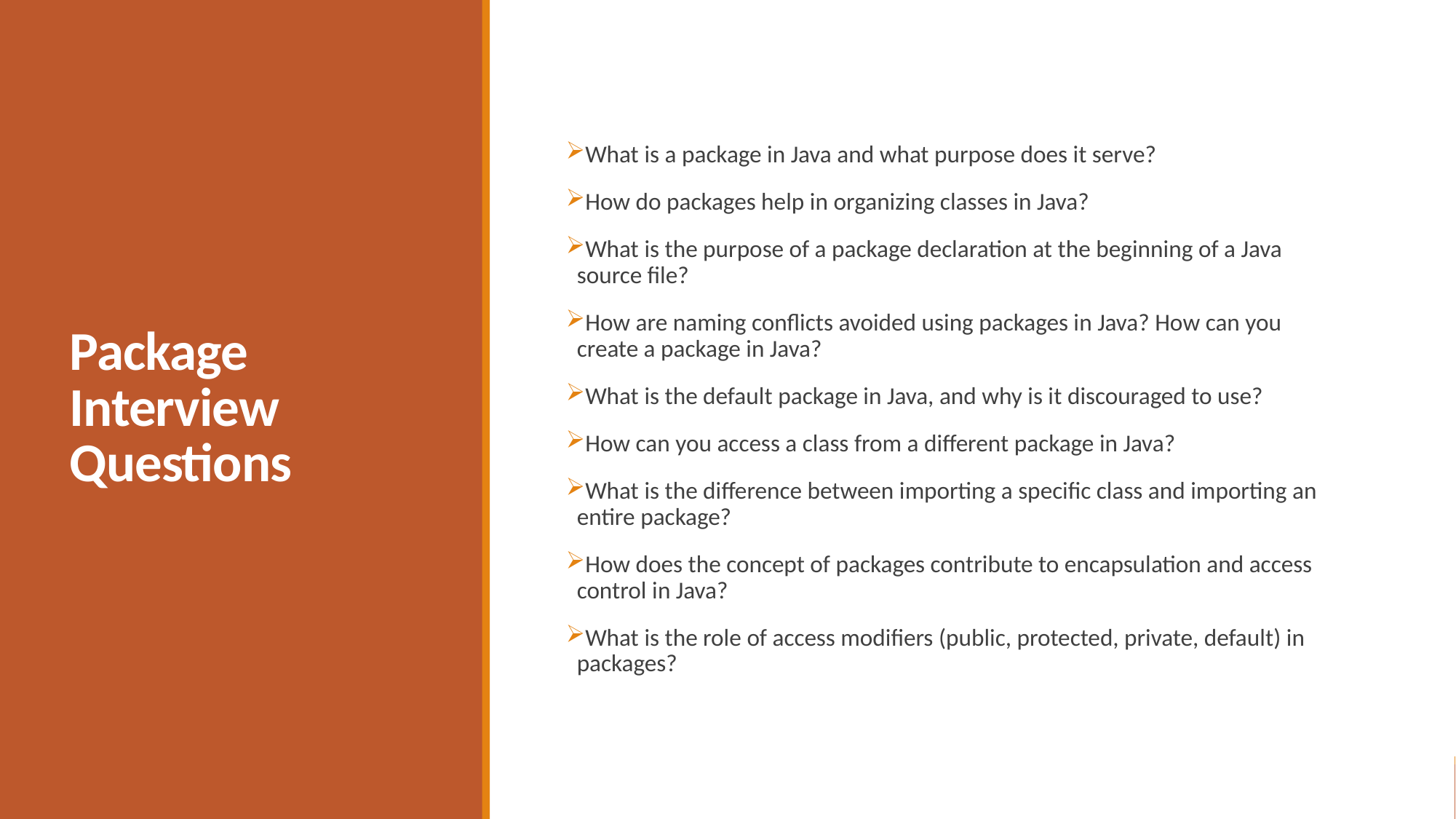

# Package Interview Questions
What is a package in Java and what purpose does it serve?
How do packages help in organizing classes in Java?
What is the purpose of a package declaration at the beginning of a Java source file?
How are naming conflicts avoided using packages in Java? How can you create a package in Java?
What is the default package in Java, and why is it discouraged to use?
How can you access a class from a different package in Java?
What is the difference between importing a specific class and importing an entire package?
How does the concept of packages contribute to encapsulation and access control in Java?
What is the role of access modifiers (public, protected, private, default) in packages?